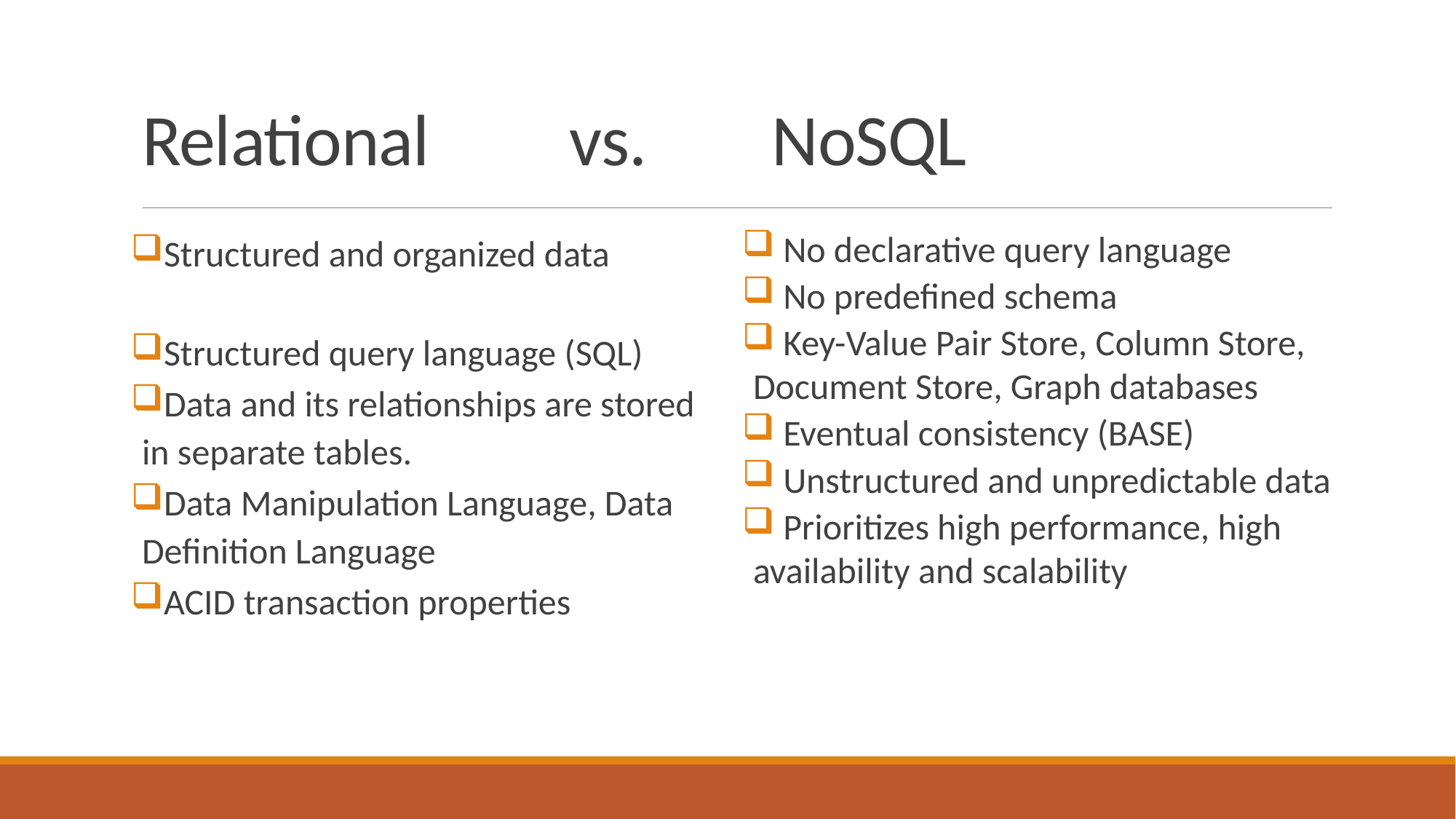

# Relational         vs.        NoSQL
Structured and organized data
Structured query language (SQL)
Data and its relationships are stored in separate tables.
Data Manipulation Language, Data Definition Language
ACID transaction properties
 No declarative query language
 No predefined schema
 Key-­Value Pair Store, Column Store, Document Store, Graph databases
 Eventual consistency (BASE)
 Unstructured and unpredictable data
 Prioritizes high performance, high availability and scalability